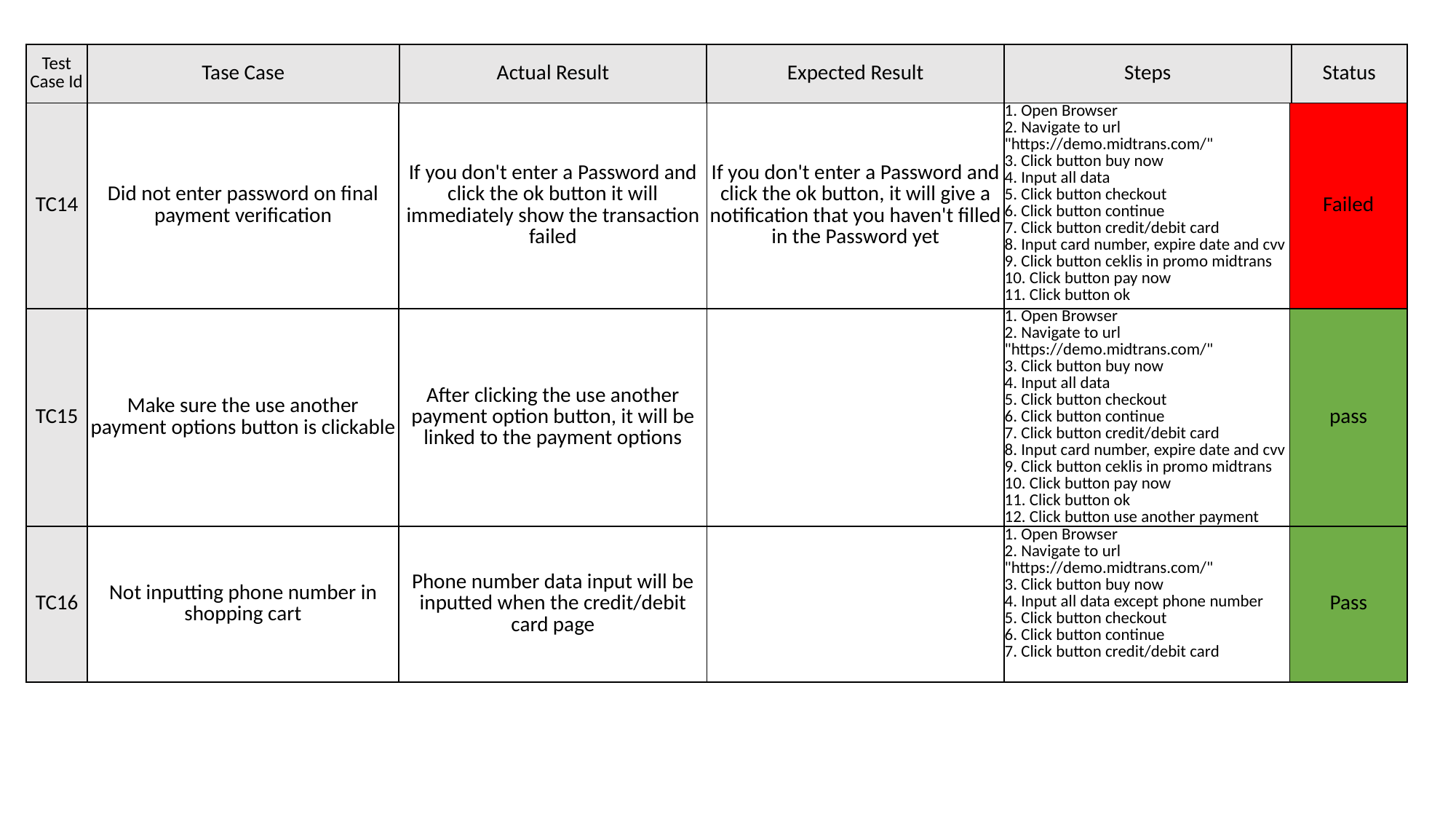

| Test Case Id | Tase Case | Actual Result | Expected Result | Steps | Status |
| --- | --- | --- | --- | --- | --- |
| TC14 | Did not enter password on final payment verification | If you don't enter a Password and click the ok button it will immediately show the transaction failed | If you don't enter a Password and click the ok button, it will give a notification that you haven't filled in the Password yet | 1. Open Browser 2. Navigate to url "https://demo.midtrans.com/" 3. Click button buy now 4. Input all data 5. Click button checkout 6. Click button continue 7. Click button credit/debit card 8. Input card number, expire date and cvv 9. Click button ceklis in promo midtrans 10. Click button pay now 11. Click button ok | Failed |
| --- | --- | --- | --- | --- | --- |
| TC15 | Make sure the use another payment options button is clickable | After clicking the use another payment option button, it will be linked to the payment options |  | 1. Open Browser 2. Navigate to url "https://demo.midtrans.com/" 3. Click button buy now 4. Input all data 5. Click button checkout 6. Click button continue 7. Click button credit/debit card 8. Input card number, expire date and cvv 9. Click button ceklis in promo midtrans 10. Click button pay now 11. Click button ok 12. Click button use another payment | pass |
| TC16 | Not inputting phone number in shopping cart | Phone number data input will be inputted when the credit/debit card page |  | 1. Open Browser 2. Navigate to url "https://demo.midtrans.com/" 3. Click button buy now 4. Input all data except phone number 5. Click button checkout 6. Click button continue 7. Click button credit/debit card | Pass |